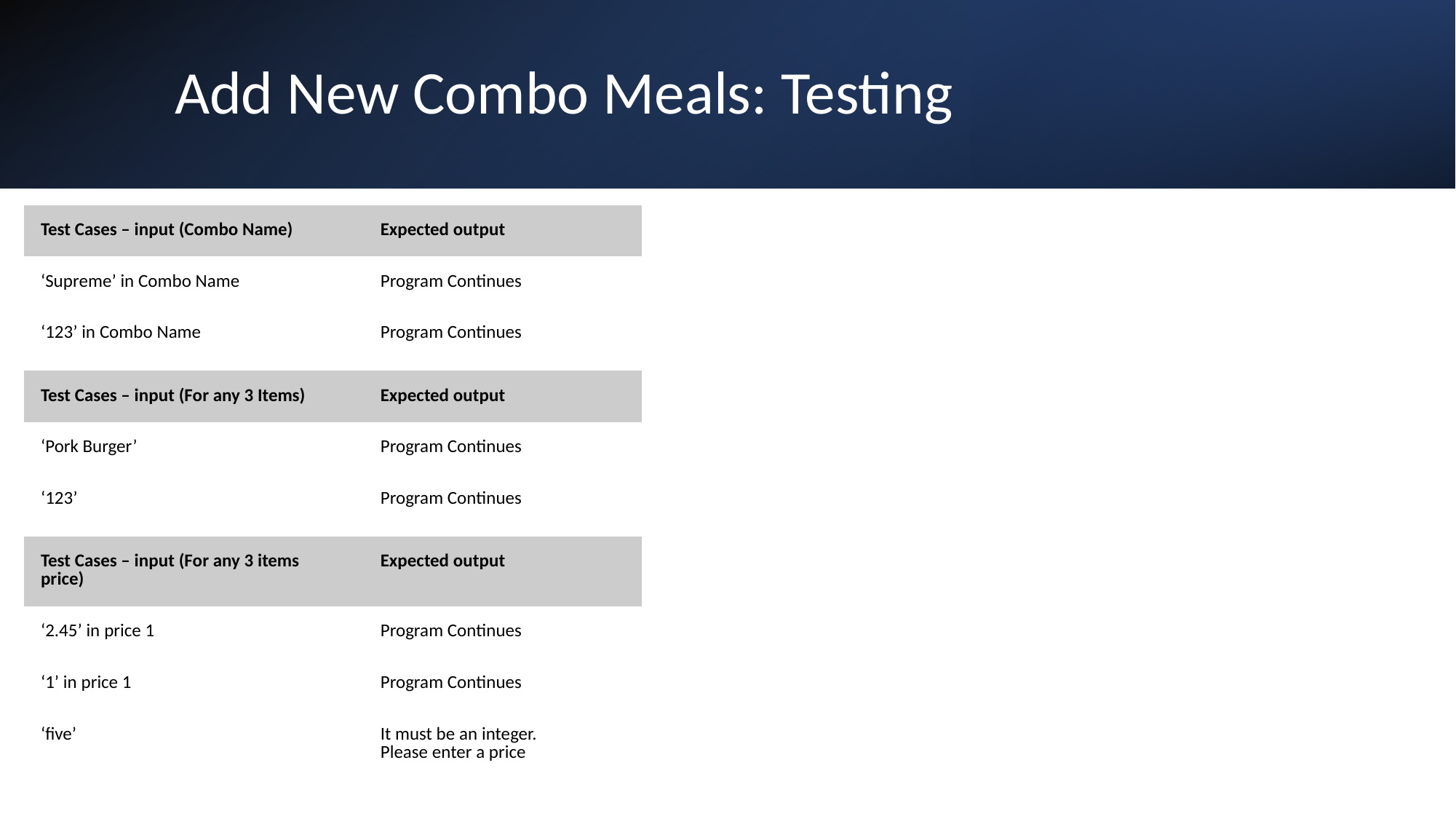

# Add New Combo Meals: Testing
| Test Cases – input (Combo Name) | Expected output |
| --- | --- |
| ‘Supreme’ in Combo Name | Program Continues |
| ‘123’ in Combo Name | Program Continues |
| Test Cases – input (For any 3 Items) | Expected output |
| --- | --- |
| ‘Pork Burger’ | Program Continues |
| ‘123’ | Program Continues |
| Test Cases – input (For any 3 items price) | Expected output |
| --- | --- |
| ‘2.45’ in price 1 | Program Continues |
| ‘1’ in price 1 | Program Continues |
| ‘five’ | It must be an integer. Please enter a price |